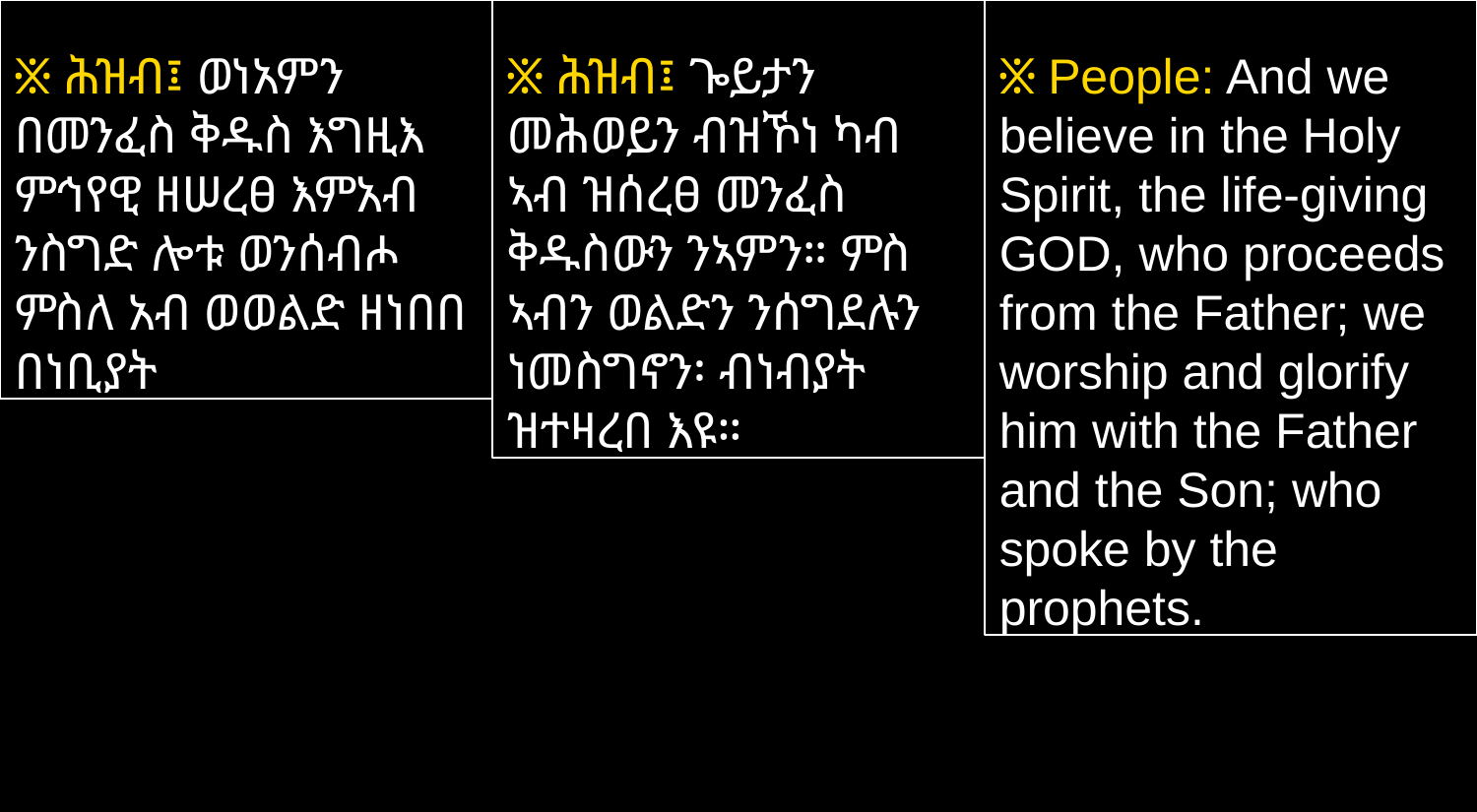

፠ ሕዝብ፤ ወነአምን በመንፈስ ቅዱስ እግዚእ ምኅየዊ ዘሠረፀ እምአብ ንስግድ ሎቱ ወንሰብሖ ምስለ አብ ወወልድ ዘነበበ በነቢያት

፠ ሕዝብ፤ ጐይታን መሕወይን ብዝኾነ ካብ ኣብ ዝሰረፀ መንፈስ ቅዱስውን ንኣምን። ምስ ኣብን ወልድን ንሰግደሉን ነመስግኖን፡ ብነብያት ዝተዛረበ እዩ።

፠ People: And we believe in the Holy Spirit, the life-giving GOD, who proceeds from the Father; we worship and glorify him with the Father and the Son; who spoke by the prophets.